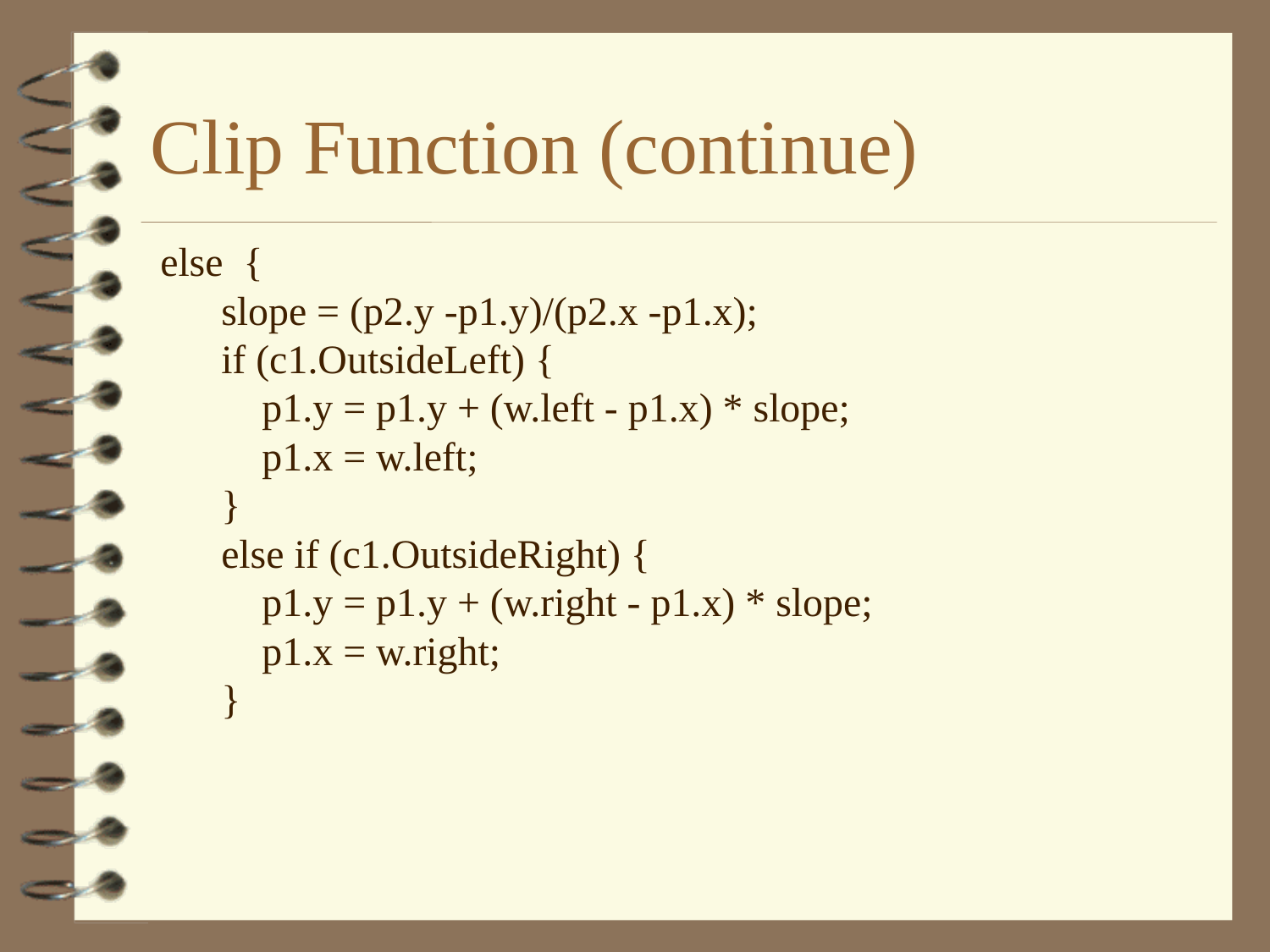

# Clip Function (continue)
 else  {
       slope = (p2.y -p1.y)/(p2.x -p1.x);
       if (c1.OutsideLeft) {
           p1.y = p1.y + (w.left - p1.x) * slope;
           p1.x = w.left;
       }
       else if (c1.OutsideRight) {
           p1.y = p1.y + (w.right - p1.x) * slope;
           p1.x = w.right;
       }